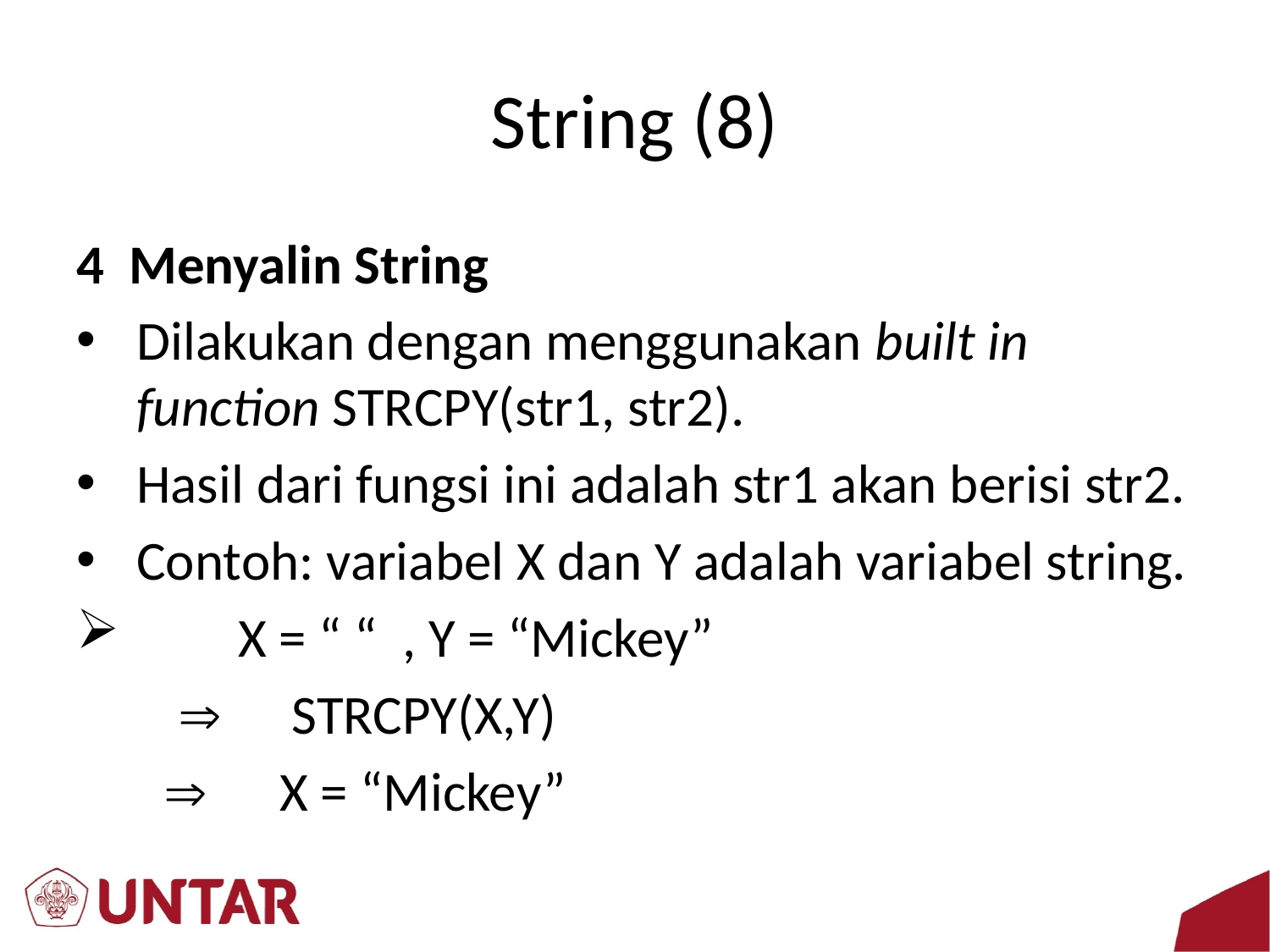

# String (8)
4  Menyalin String
Dilakukan dengan menggunakan built in function STRCPY(str1, str2).
Hasil dari fungsi ini adalah str1 akan berisi str2.
Contoh: variabel X dan Y adalah variabel string.
 	X = “ “  , Y = “Mickey”
	⇒	 STRCPY(X,Y)
       ⇒ 	X = “Mickey”